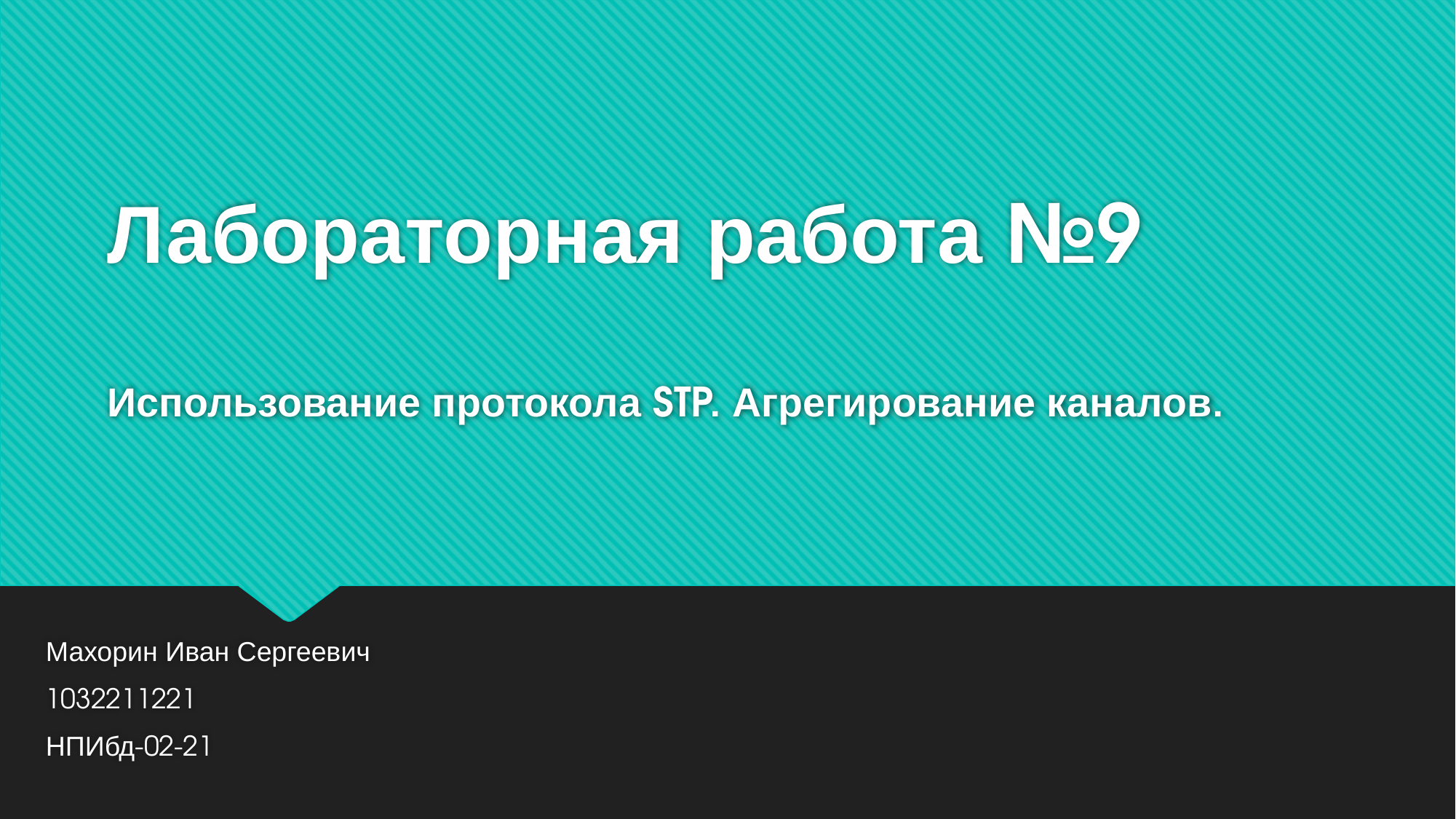

# Лабораторная работа №9 Использование протокола STP. Агрегирование каналов.
Махорин Иван Сергеевич
1032211221
НПИбд-02-21